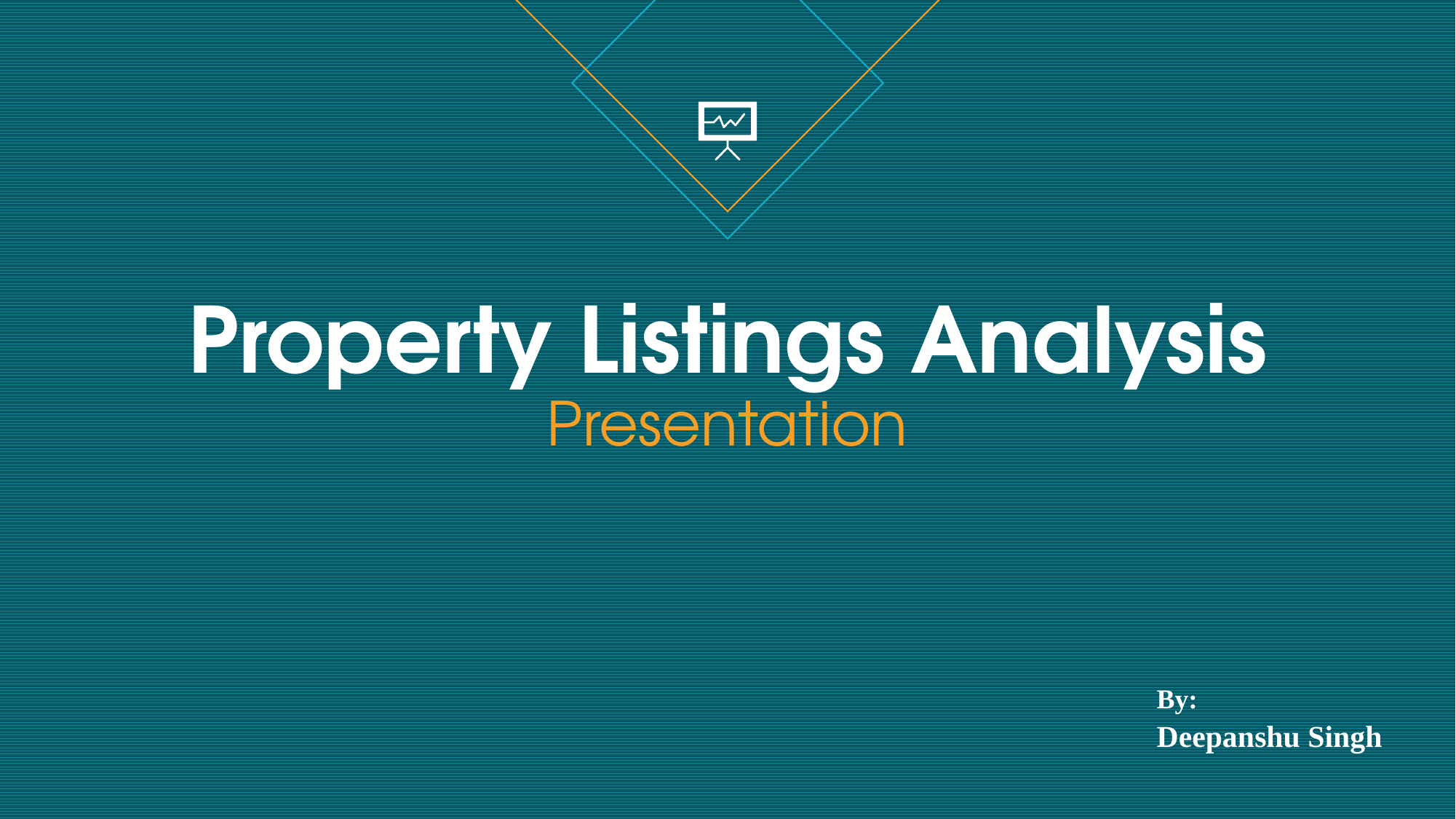

# Property Listings Analysis Presentation
By:
Deepanshu Singh